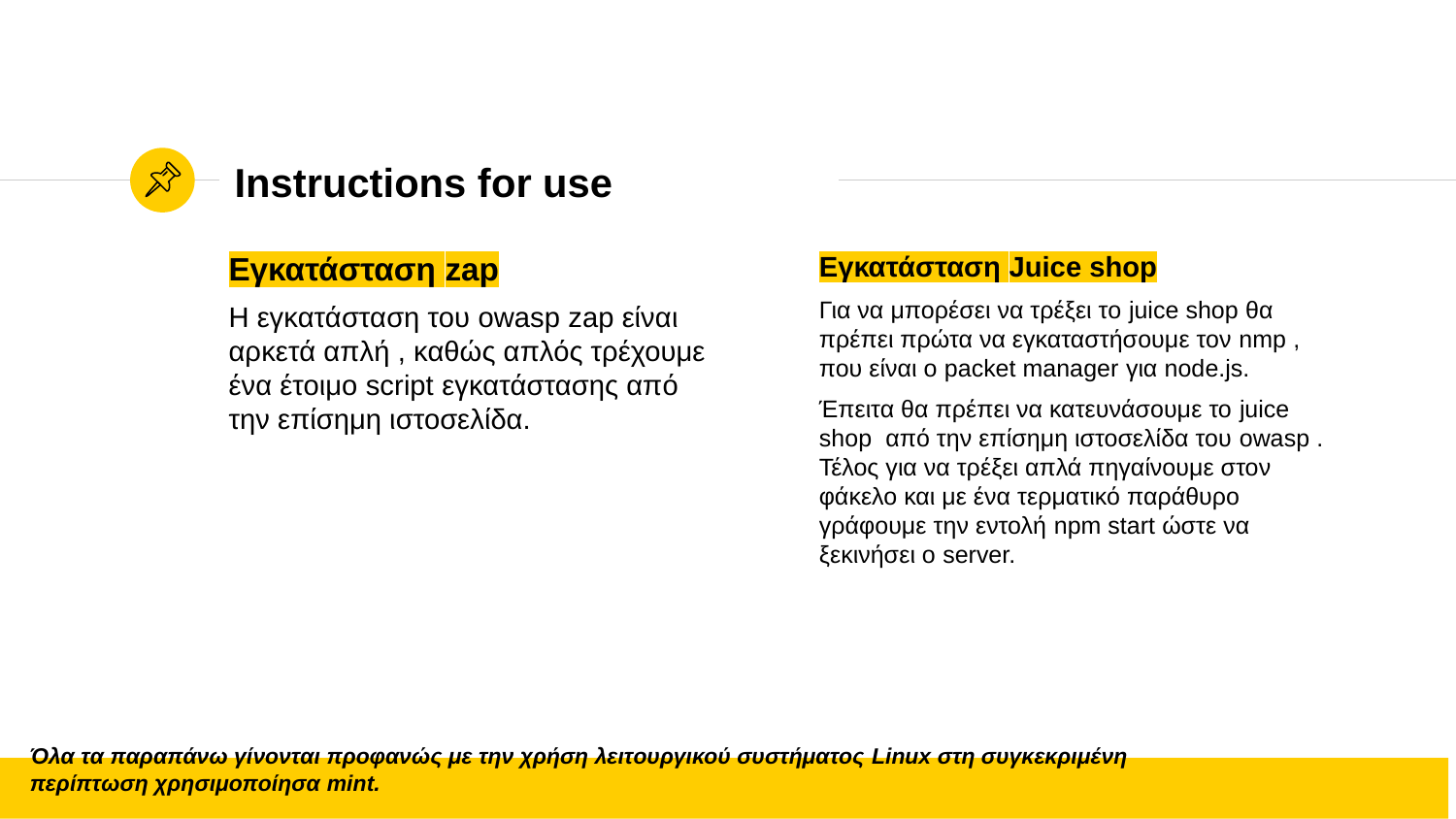

# Instructions for use

Εγκατάσταση zap
Η εγκατάσταση του owasp zap είναι αρκετά απλή , καθώς απλός τρέχουμε ένα έτοιμο script εγκατάστασης από την επίσημη ιστοσελίδα.

Εγκατάσταση Juice shop
Για να μπορέσει να τρέξει το juice shop θα πρέπει πρώτα να εγκαταστήσουμε τον nmp , που είναι ο packet manager για node.js.
Έπειτα θα πρέπει να κατευνάσουμε το juice shop  από την επίσημη ιστοσελίδα του owasp . Τέλος για να τρέξει απλά πηγαίνουμε στον φάκελο και με ένα τερματικό παράθυρο γράφουμε την εντολή npm start ώστε να ξεκινήσει ο server.
Όλα τα παραπάνω γίνονται προφανώς με την χρήση λειτουργικού συστήματος Linux στη συγκεκριμένη περίπτωση χρησιμοποίησα mint.